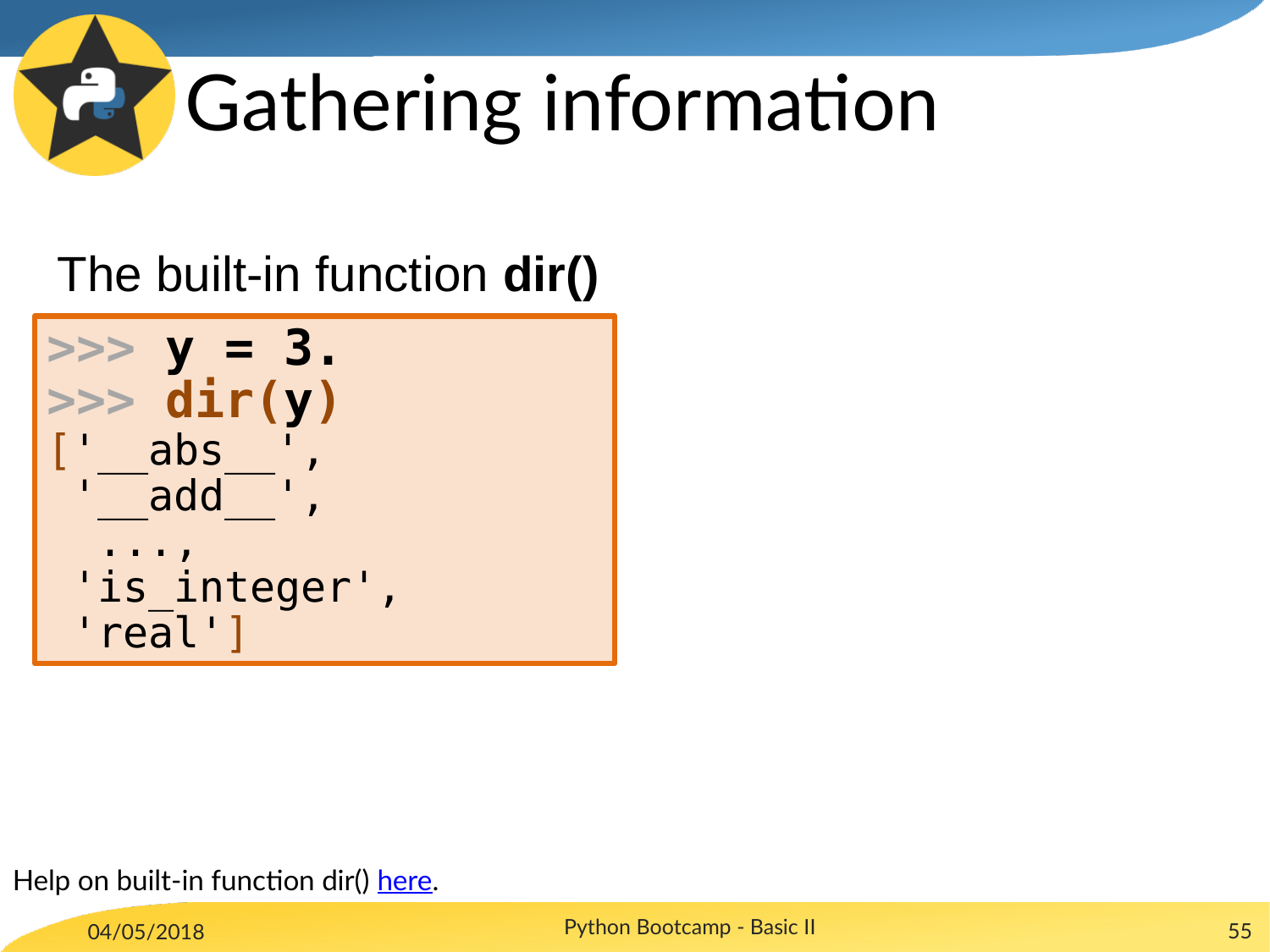

Gathering information
The built-in function dir()
>>> y = 3.
>>> dir(y)
['__abs__',
 '__add__',
  ...,
 'is_integer',
 'real']
Help on built-in function dir() here.
Python Bootcamp - Basic II
55
04/05/2018